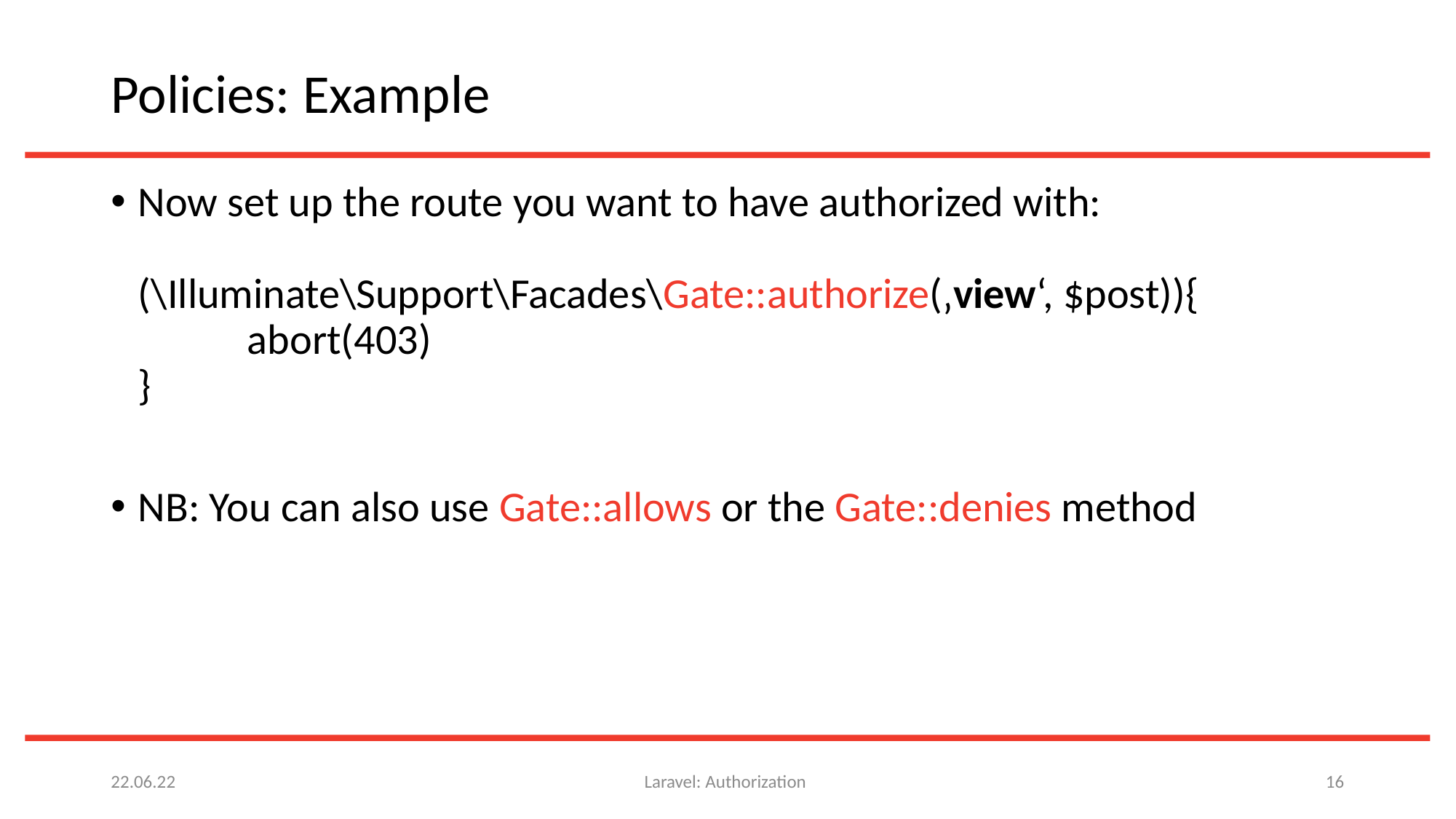

# Policies: Example
Now set up the route you want to have authorized with:
(\Illuminate\Support\Facades\Gate::authorize(‚view‘, $post)){
	abort(403)
}

NB: You can also use Gate::allows or the Gate::denies method
22.06.22
Laravel: Authorization
16